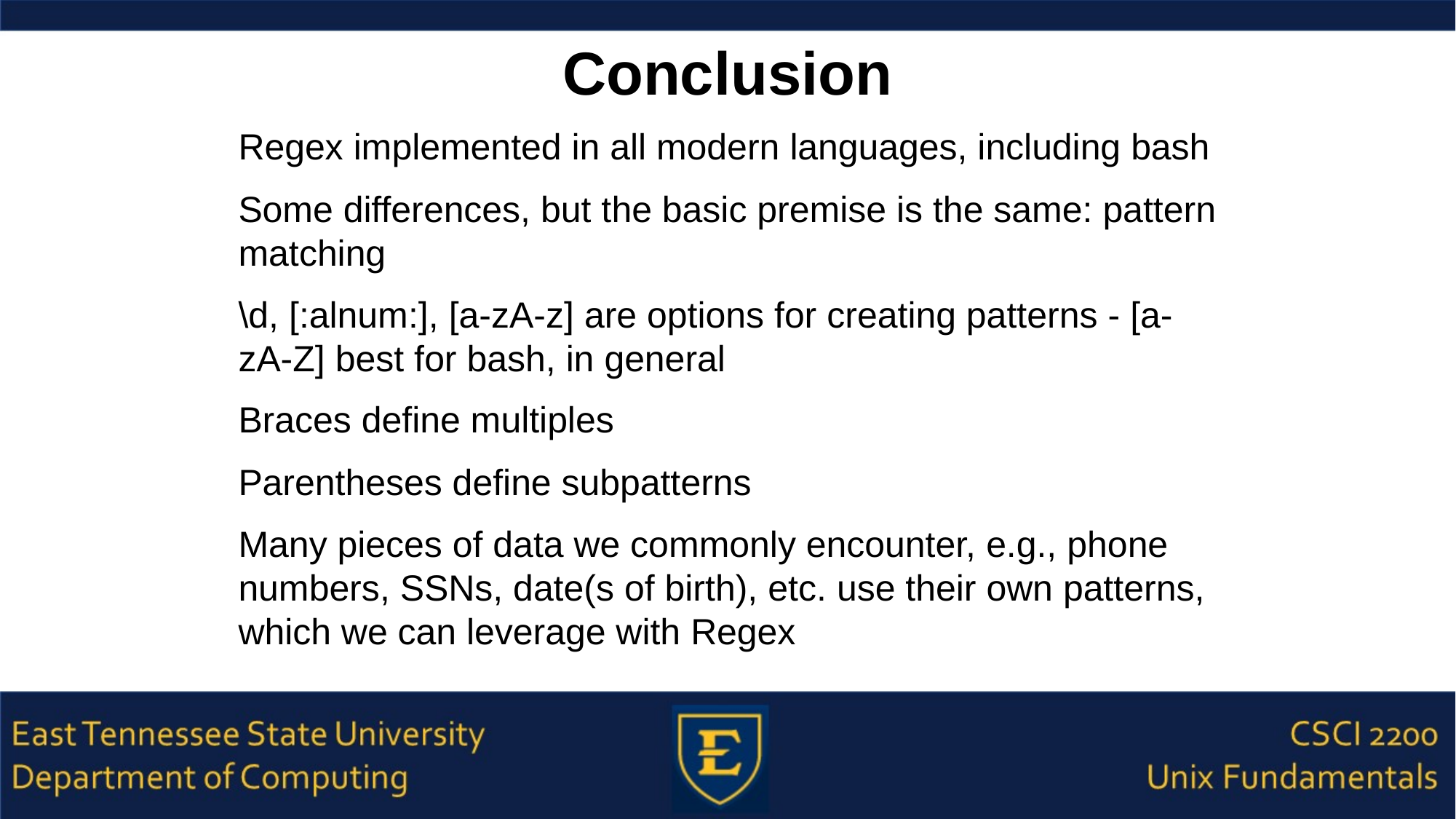

# Conclusion
Regex implemented in all modern languages, including bash
Some differences, but the basic premise is the same: pattern matching
\d, [:alnum:], [a-zA-z] are options for creating patterns - [a-zA-Z] best for bash, in general
Braces define multiples
Parentheses define subpatterns
Many pieces of data we commonly encounter, e.g., phone numbers, SSNs, date(s of birth), etc. use their own patterns, which we can leverage with Regex